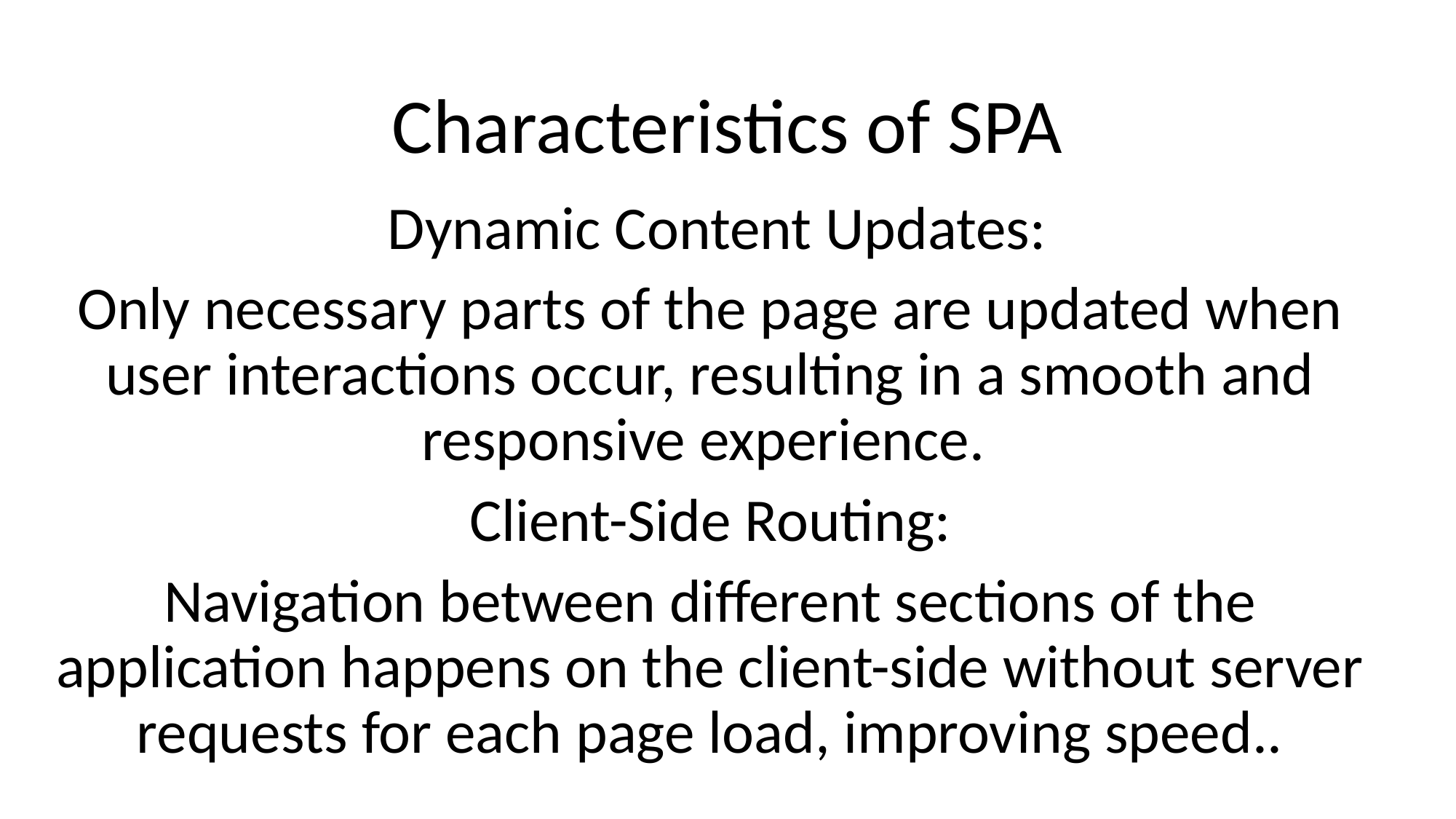

# Characteristics of SPA
 Dynamic Content Updates:
Only necessary parts of the page are updated when user interactions occur, resulting in a smooth and responsive experience.
Client-Side Routing:
Navigation between different sections of the application happens on the client-side without server requests for each page load, improving speed..